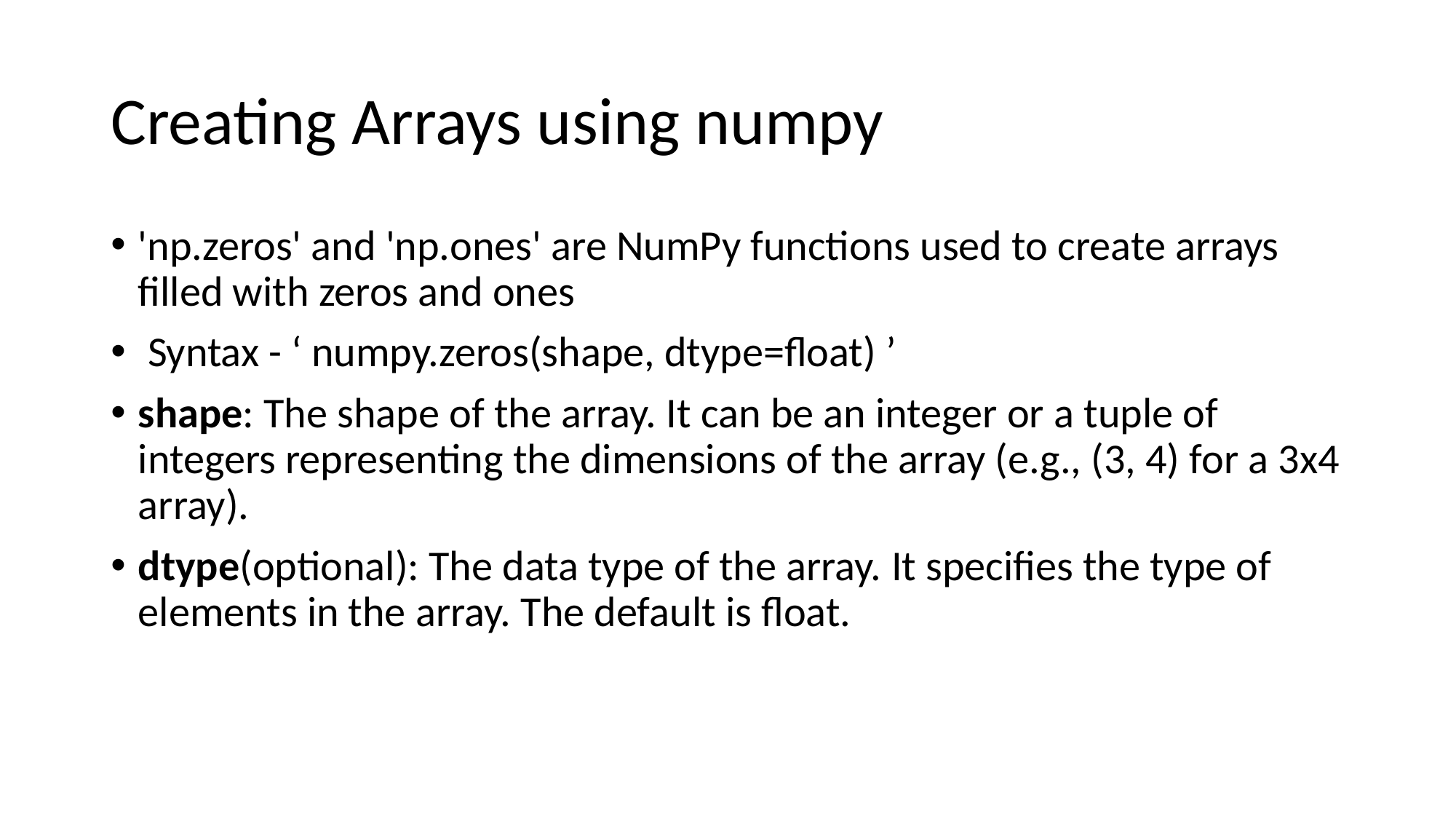

# Creating Arrays using numpy
'np.zeros' and 'np.ones' are NumPy functions used to create arrays filled with zeros and ones
 Syntax - ‘ numpy.zeros(shape, dtype=float) ’
shape: The shape of the array. It can be an integer or a tuple of integers representing the dimensions of the array (e.g., (3, 4) for a 3x4 array).
dtype(optional): The data type of the array. It specifies the type of elements in the array. The default is float.